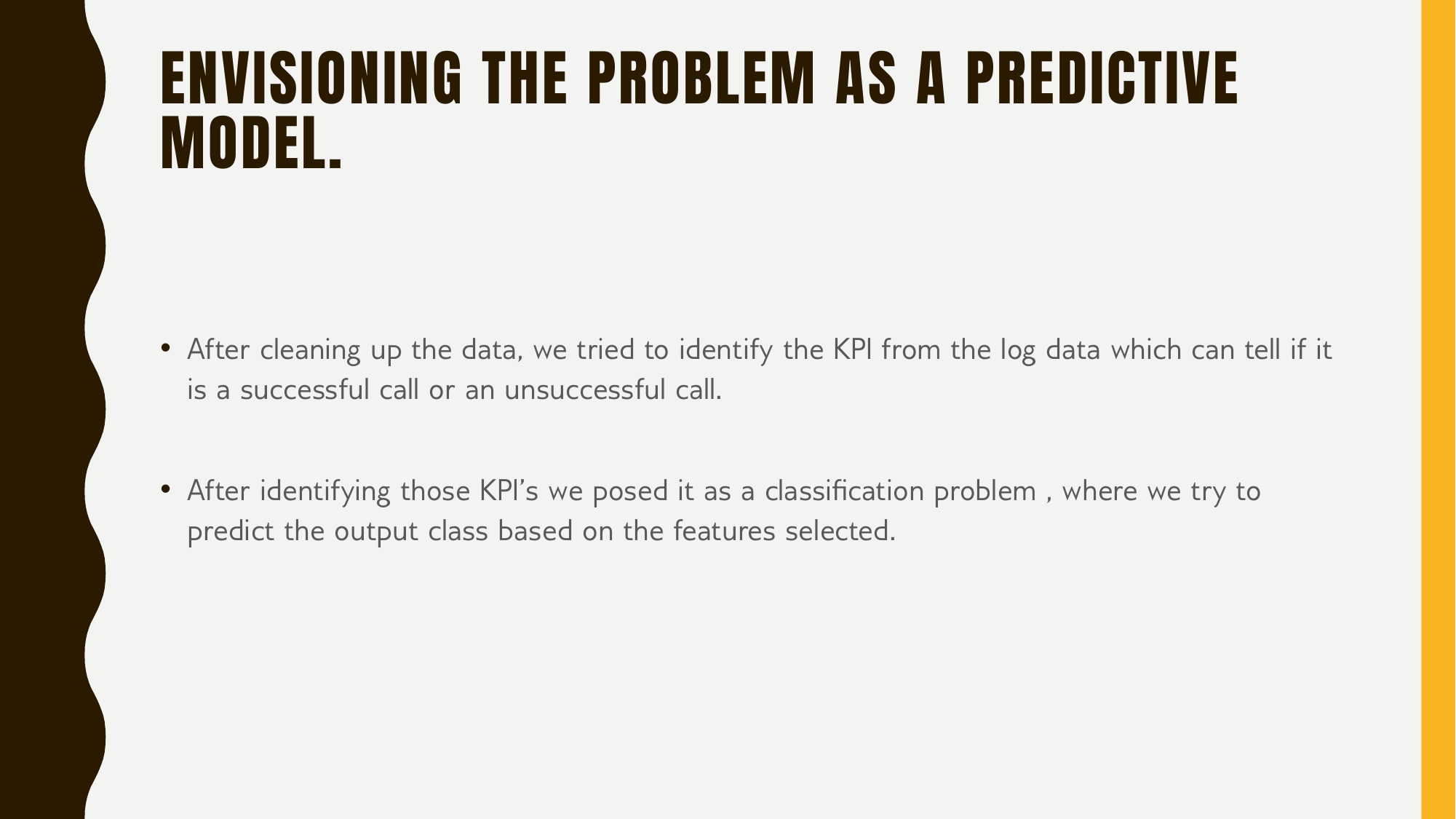

# Envisioning the problem as a Predictive Model.

After cleaning up the data, we tried to identify the KPI from the log data which can tell if it is a successful call or an unsuccessful call.

After identifying those KPI’s we posed it as a classification problem , where we try to predict the output class based on the features selected.